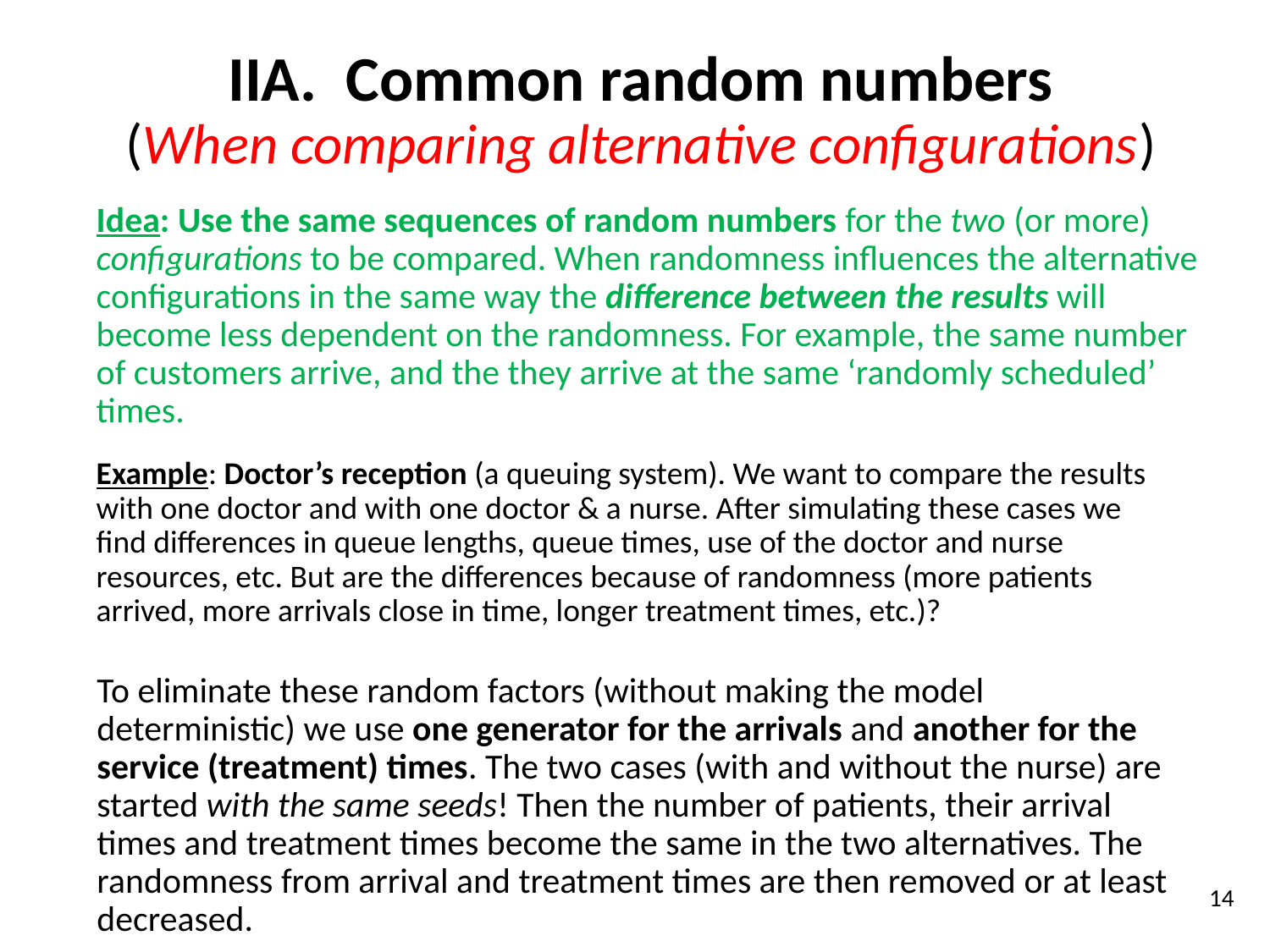

IIA.  Common random numbers
(When comparing alternative configurations)
Idea: Use the same sequences of random numbers for the two (or more) configurations to be compared. When randomness influences the alternative configurations in the same way the difference between the results will become less dependent on the randomness. For example, the same number of customers arrive, and the they arrive at the same ‘randomly scheduled’ times.
Example: Doctor’s reception (a queuing system). We want to compare the results with one doctor and with one doctor & a nurse. After simulating these cases we find differences in queue lengths, queue times, use of the doctor and nurse resources, etc. But are the differences because of randomness (more patients arrived, more arrivals close in time, longer treatment times, etc.)?
To eliminate these random factors (without making the model deterministic) we use one generator for the arrivals and another for the service (treatment) times. The two cases (with and without the nurse) are started with the same seeds! Then the number of patients, their arrival times and treatment times become the same in the two alternatives. The randomness from arrival and treatment times are then removed or at least decreased.
14